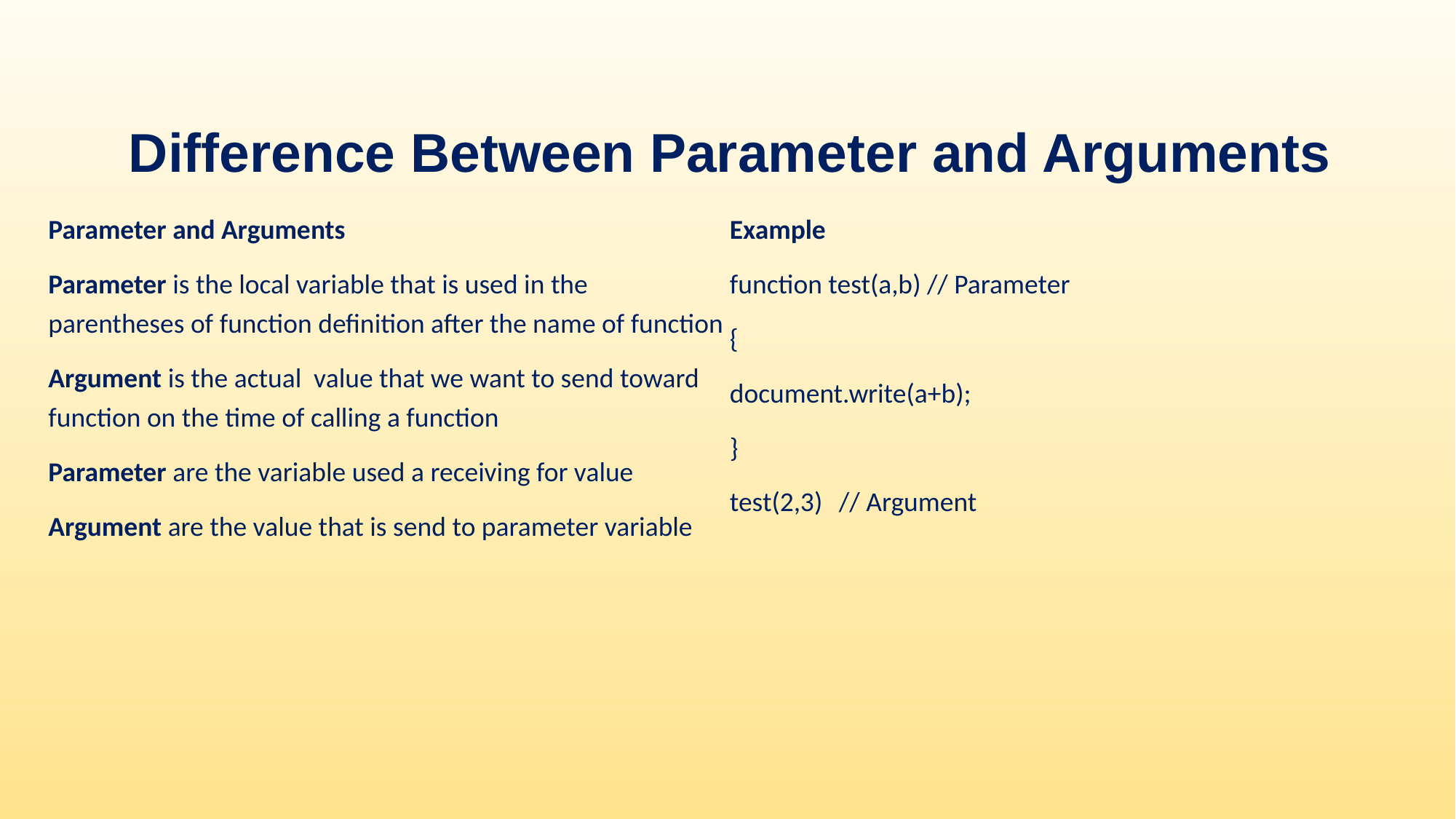

# Difference Between Parameter and Arguments
Parameter and Arguments
Parameter is the local variable that is used in the parentheses of function definition after the name of function
Argument is the actual  value that we want to send toward function on the time of calling a function
Parameter are the variable used a receiving for value
Argument are the value that is send to parameter variable

Example
function test(a,b) // Parameter
{
document.write(a+b);
}
test(2,3)	// Argument